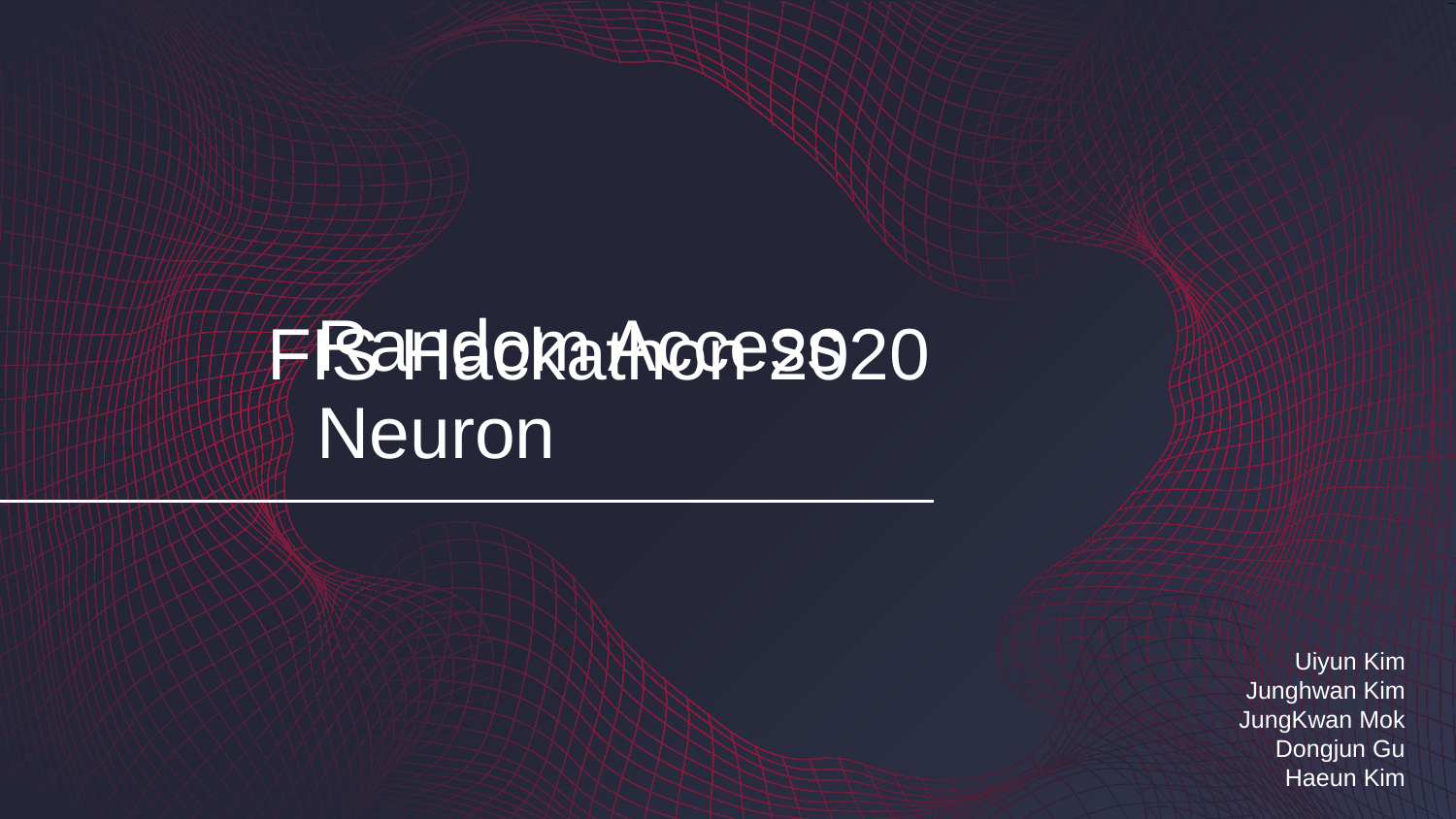

FIS Hackathon 2020
# Random Access Neuron
Uiyun Kim
Junghwan Kim
JungKwan Mok
Dongjun Gu
Haeun Kim